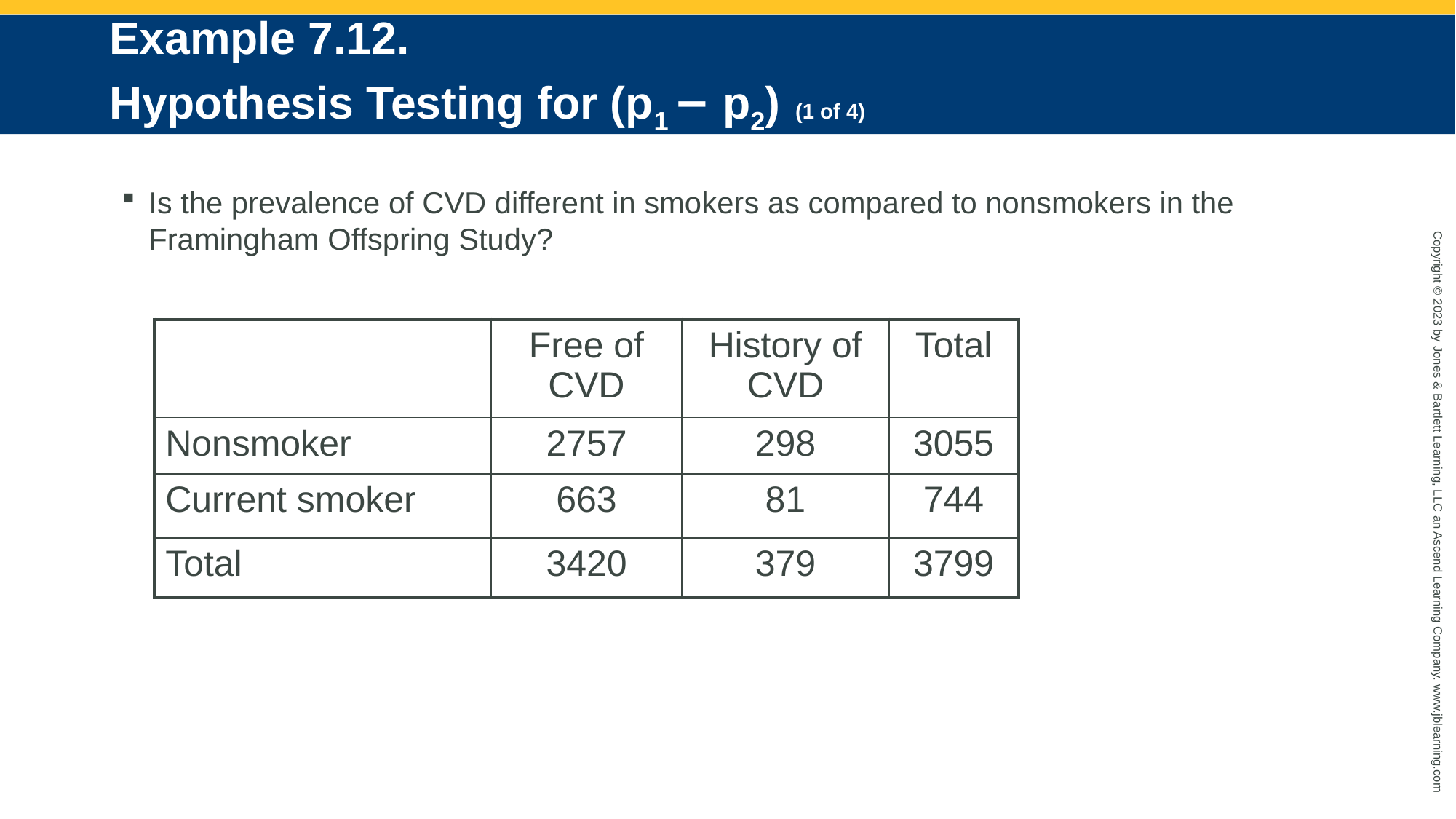

# Example 7.12. Hypothesis Testing for (p1 – p2) (1 of 4)
Is the prevalence of CVD different in smokers as compared to nonsmokers in the Framingham Offspring Study?

|  | Free of CVD | History of CVD | Total |
| --- | --- | --- | --- |
| Nonsmoker | 2757 | 298 | 3055 |
| Current smoker | 663 | 81 | 744 |
| Total | 3420 | 379 | 3799 |